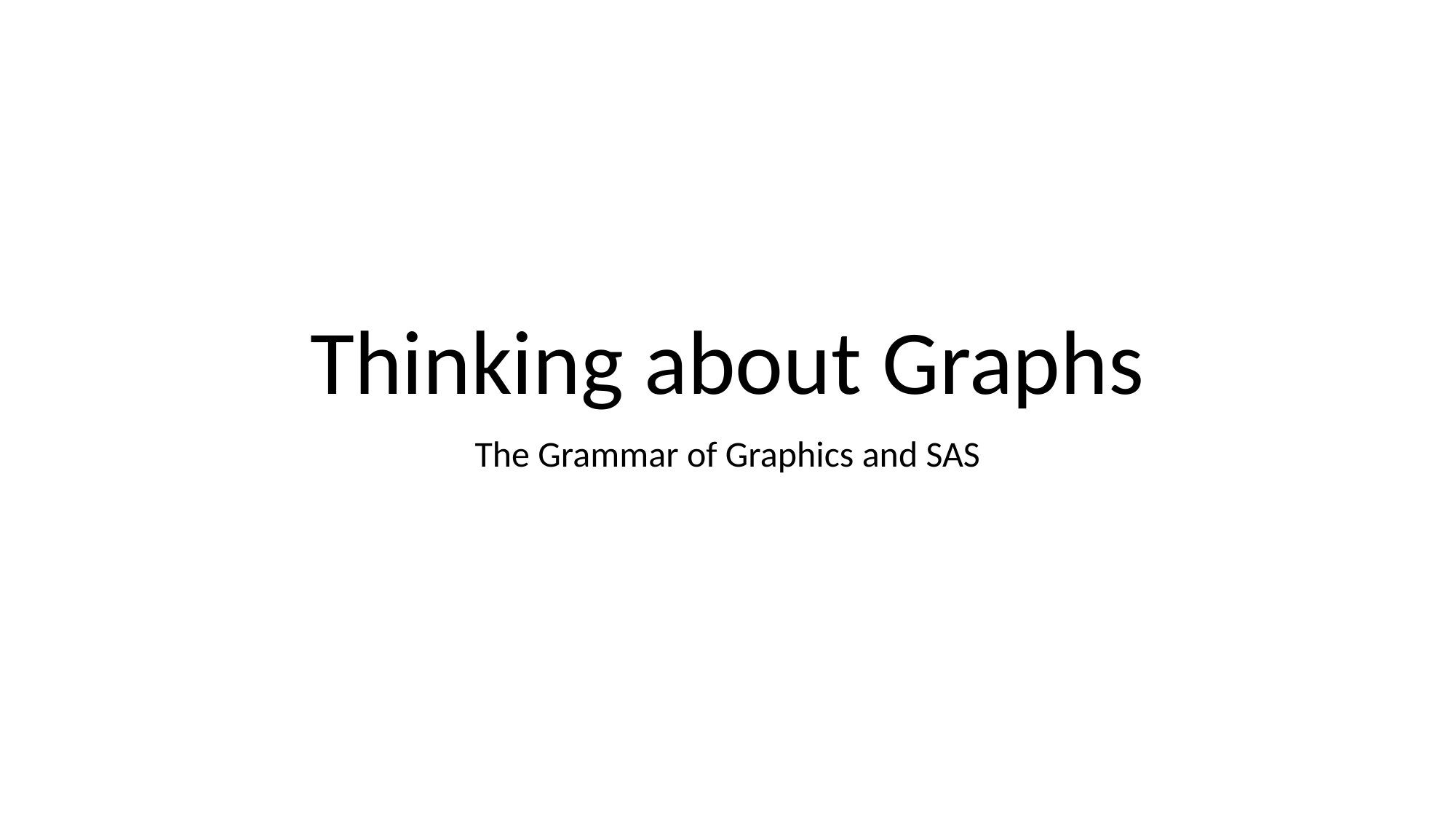

# Thinking about Graphs
The Grammar of Graphics and SAS